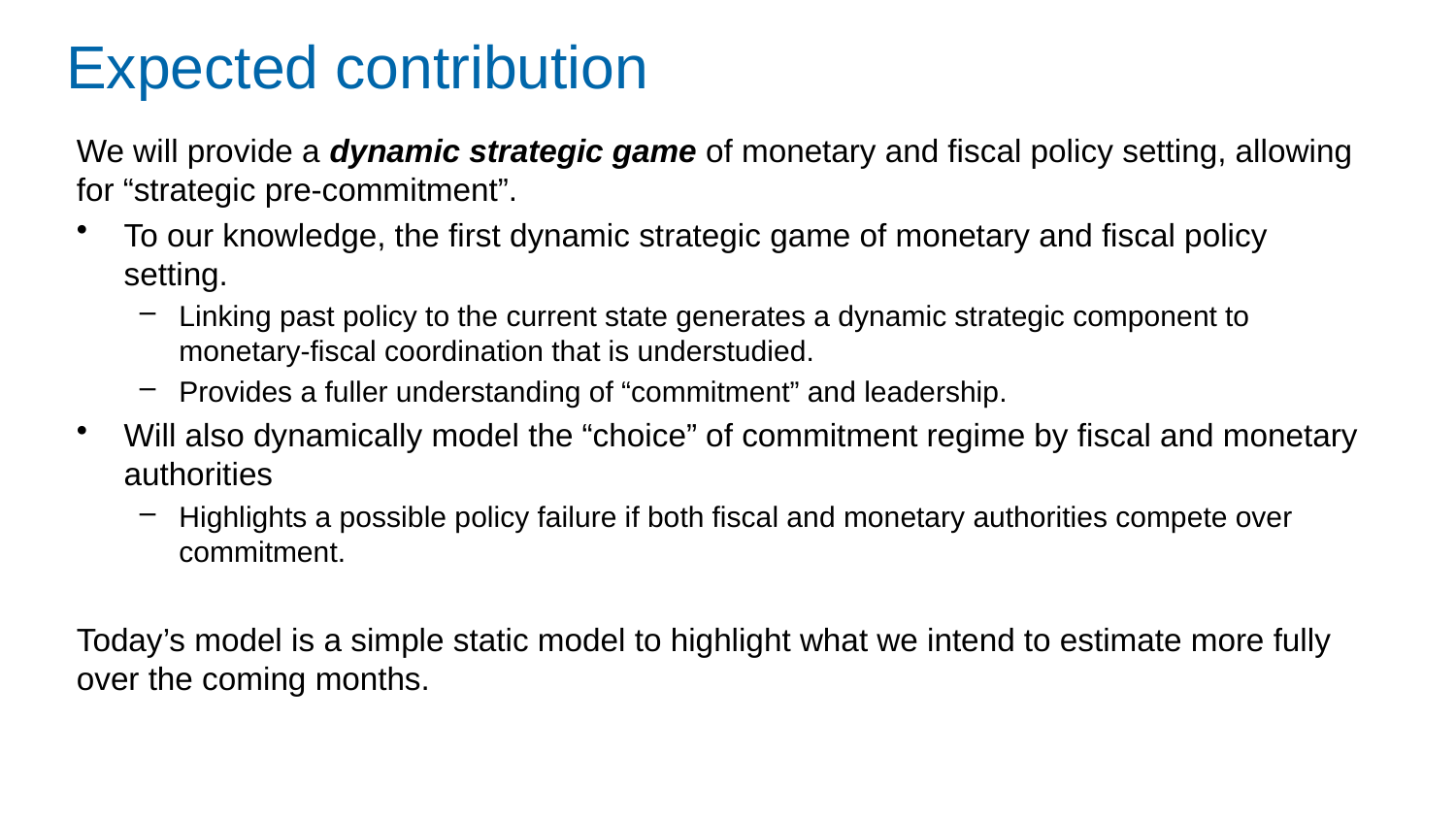

# Expected contribution
We will provide a dynamic strategic game of monetary and fiscal policy setting, allowing for “strategic pre-commitment”.
To our knowledge, the first dynamic strategic game of monetary and fiscal policy setting.
Linking past policy to the current state generates a dynamic strategic component to monetary-fiscal coordination that is understudied.
Provides a fuller understanding of “commitment” and leadership.
Will also dynamically model the “choice” of commitment regime by fiscal and monetary authorities
Highlights a possible policy failure if both fiscal and monetary authorities compete over commitment.

Today’s model is a simple static model to highlight what we intend to estimate more fully over the coming months.